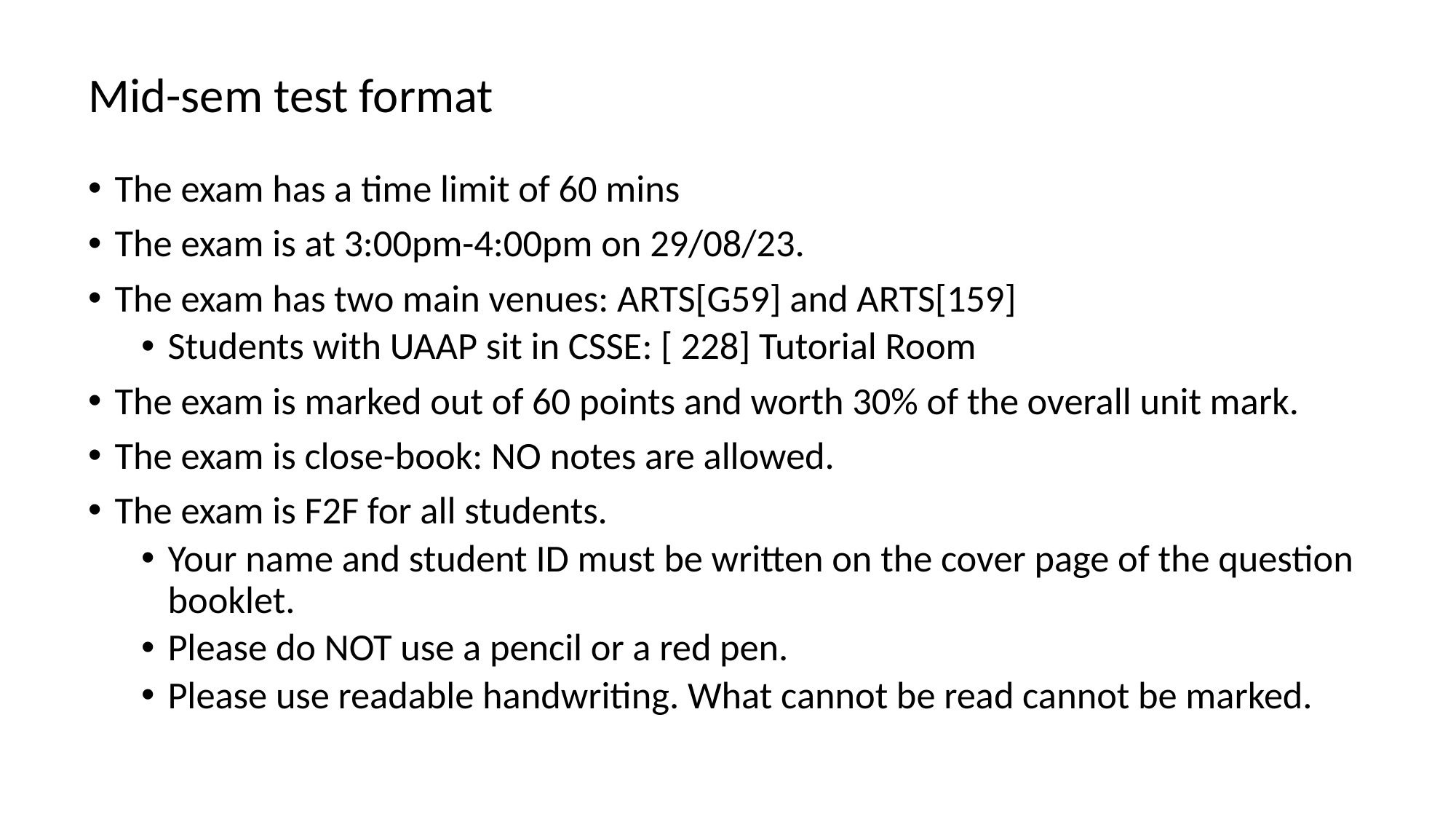

# Mid-sem test format
The exam has a time limit of 60 mins
The exam is at 3:00pm-4:00pm on 29/08/23.
The exam has two main venues: ARTS[G59] and ARTS[159]
Students with UAAP sit in CSSE: [ 228] Tutorial Room
The exam is marked out of 60 points and worth 30% of the overall unit mark.
The exam is close-book: NO notes are allowed.
The exam is F2F for all students.
Your name and student ID must be written on the cover page of the question booklet.
Please do NOT use a pencil or a red pen.
Please use readable handwriting. What cannot be read cannot be marked.